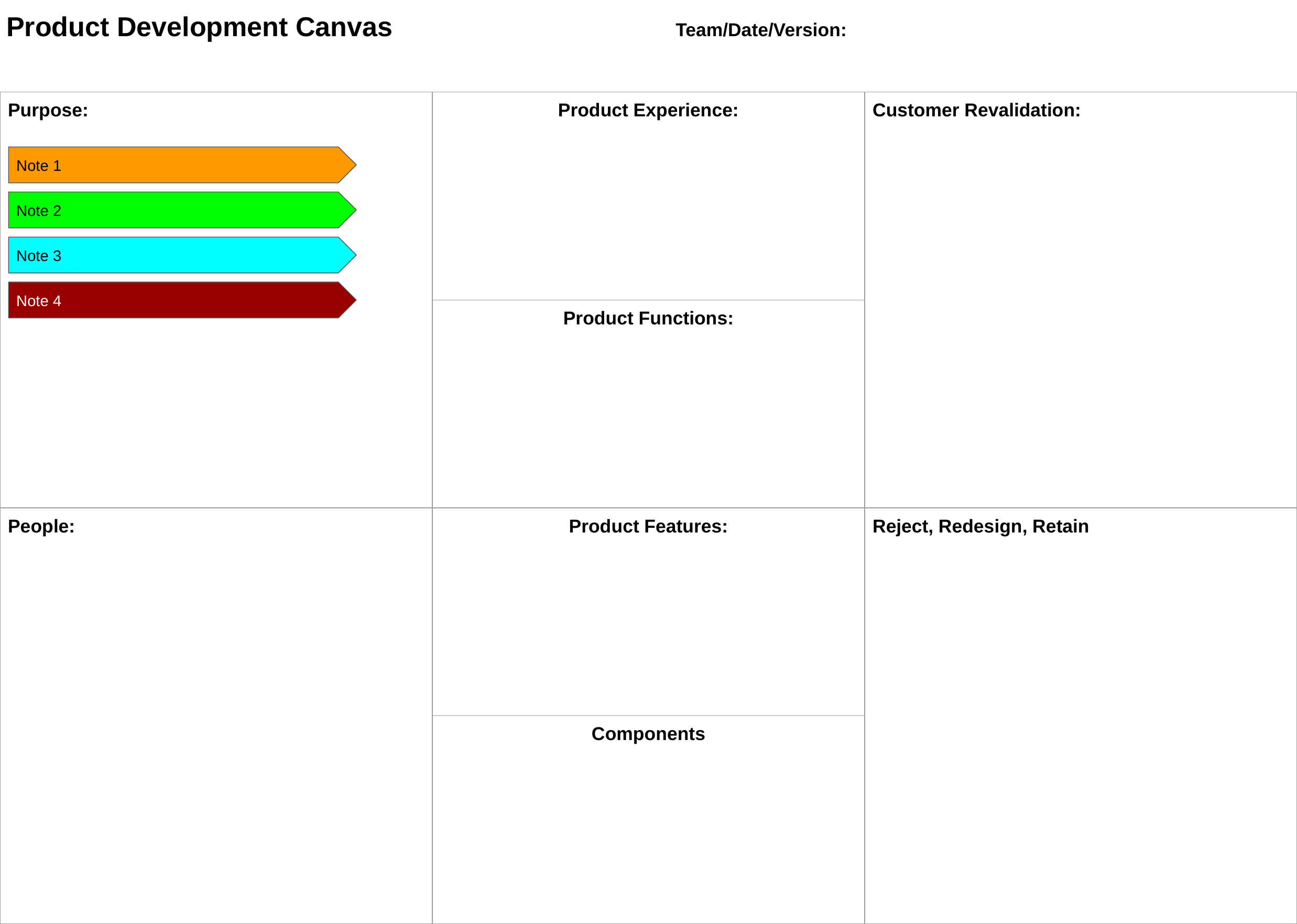

Product Development Canvas                                                   Team/Date/Version:
| Purpose: | Product Experience: | Customer Revalidation: |
| --- | --- | --- |
|  | Product Functions: |  |
| People: | Product Features: | Reject, Redesign, Retain |
|  | Components |  |
Note 1
Note 2
Note 3
Note 4